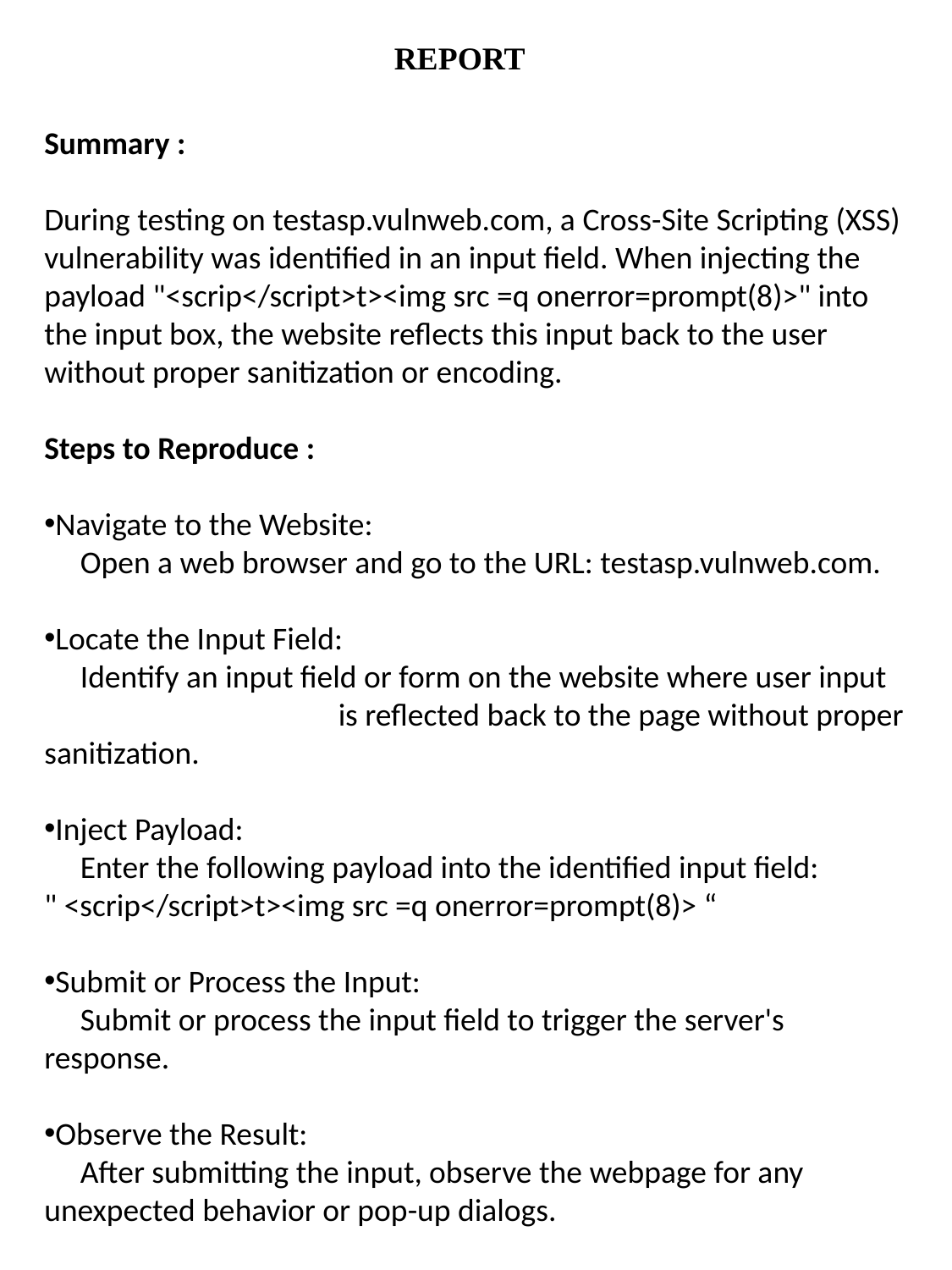

REPORT
Summary :

During testing on testasp.vulnweb.com, a Cross-Site Scripting (XSS) vulnerability was identified in an input field. When injecting the payload "<scrip</script>t><img src =q onerror=prompt(8)>" into the input box, the website reflects this input back to the user without proper sanitization or encoding.

Steps to Reproduce :

Navigate to the Website:
     Open a web browser and go to the URL: testasp.vulnweb.com.

Locate the Input Field:
     Identify an input field or form on the website where user input                                            is reflected back to the page without proper sanitization.

Inject Payload:
     Enter the following payload into the identified input field:
" <scrip</script>t><img src =q onerror=prompt(8)> “

Submit or Process the Input:
     Submit or process the input field to trigger the server's response.

Observe the Result:
     After submitting the input, observe the webpage for any unexpected behavior or pop-up dialogs.